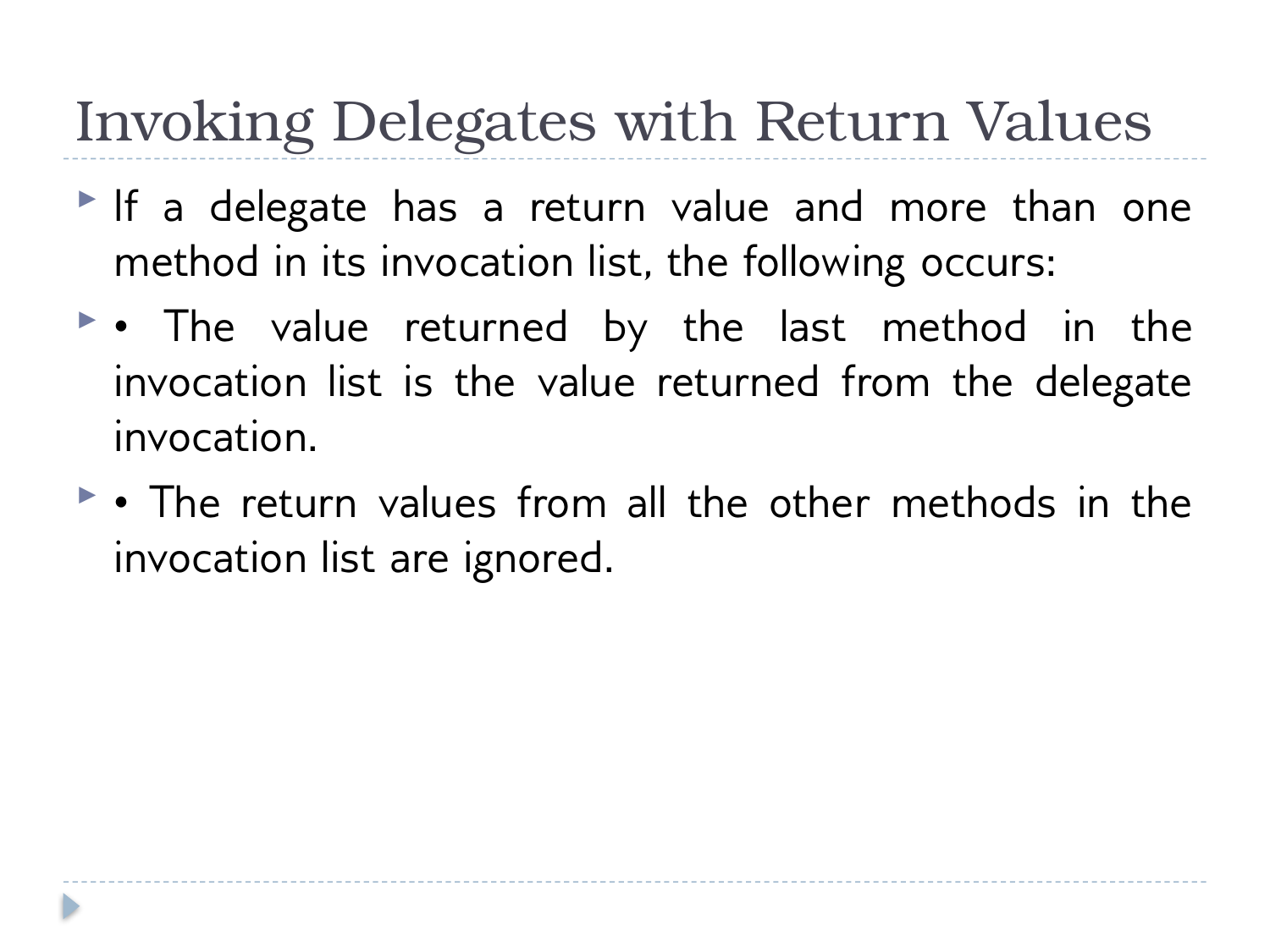

# Invoking Delegates with Return Values
If a delegate has a return value and more than one method in its invocation list, the following occurs:
• The value returned by the last method in the invocation list is the value returned from the delegate invocation.
• The return values from all the other methods in the invocation list are ignored.